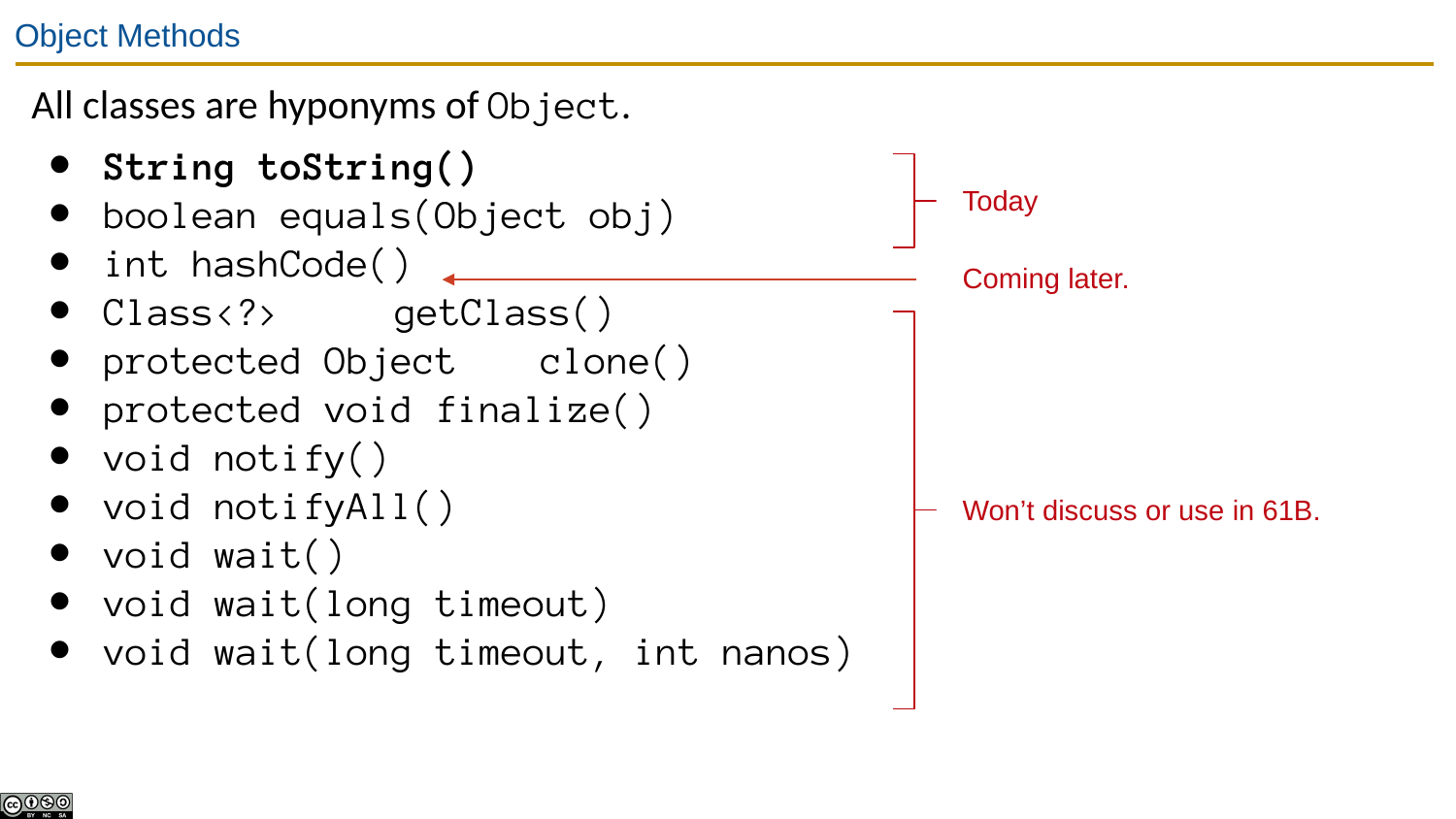

# Object Methods
All classes are hyponyms of Object.
String toString()
boolean equals(Object obj)
int hashCode()
Class<?>	getClass()
protected Object	clone()
protected void finalize()
void notify()
void notifyAll()
void wait()
void wait(long timeout)
void wait(long timeout, int nanos)

Today
Coming later.

Won’t discuss or use in 61B.